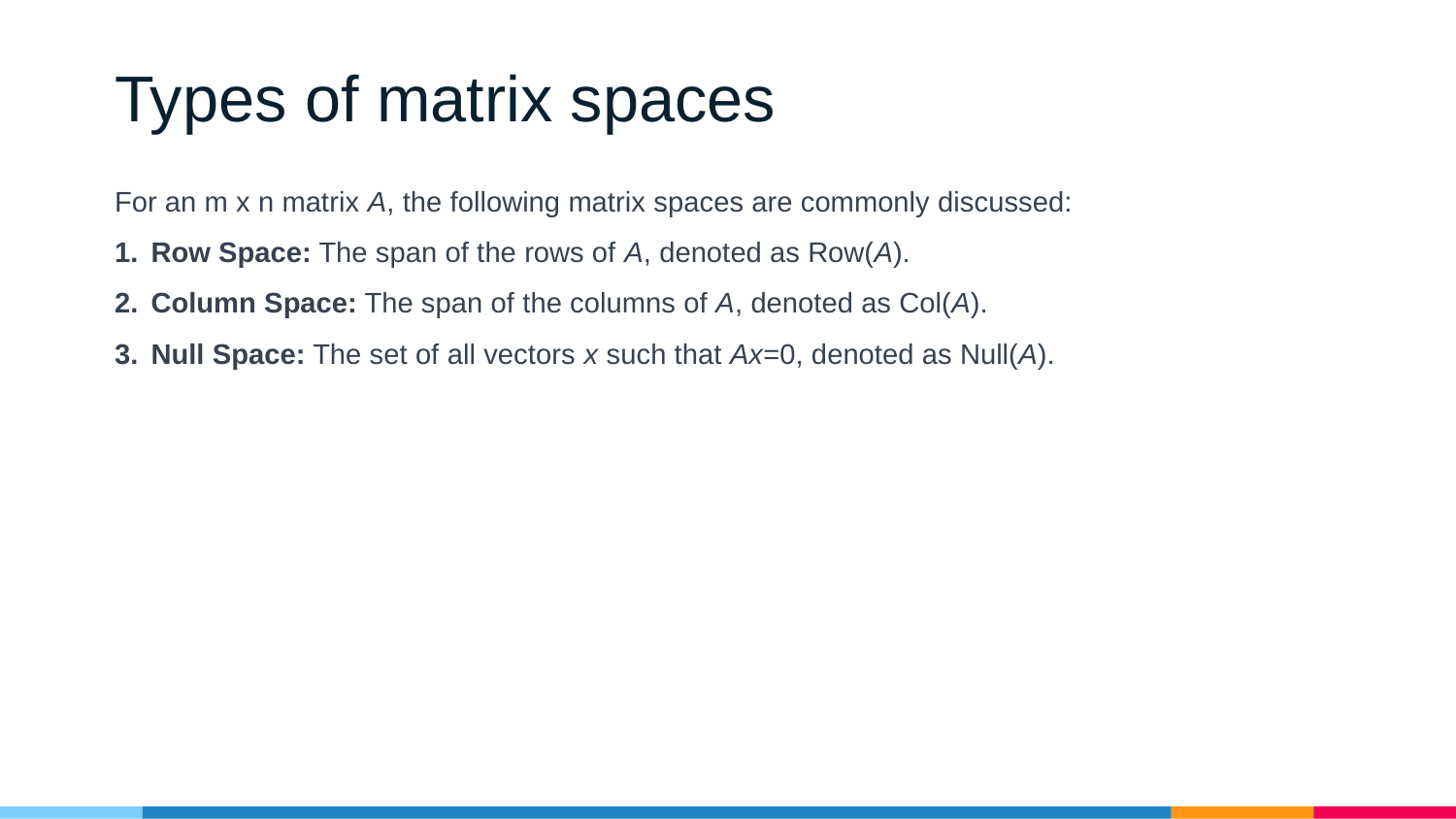

# Types of matrix spaces
For an m x n matrix A, the following matrix spaces are commonly discussed:
Row Space: The span of the rows of A, denoted as Row(A).
Column Space: The span of the columns of A, denoted as Col(A).
Null Space: The set of all vectors x such that Ax=0, denoted as Null(A).